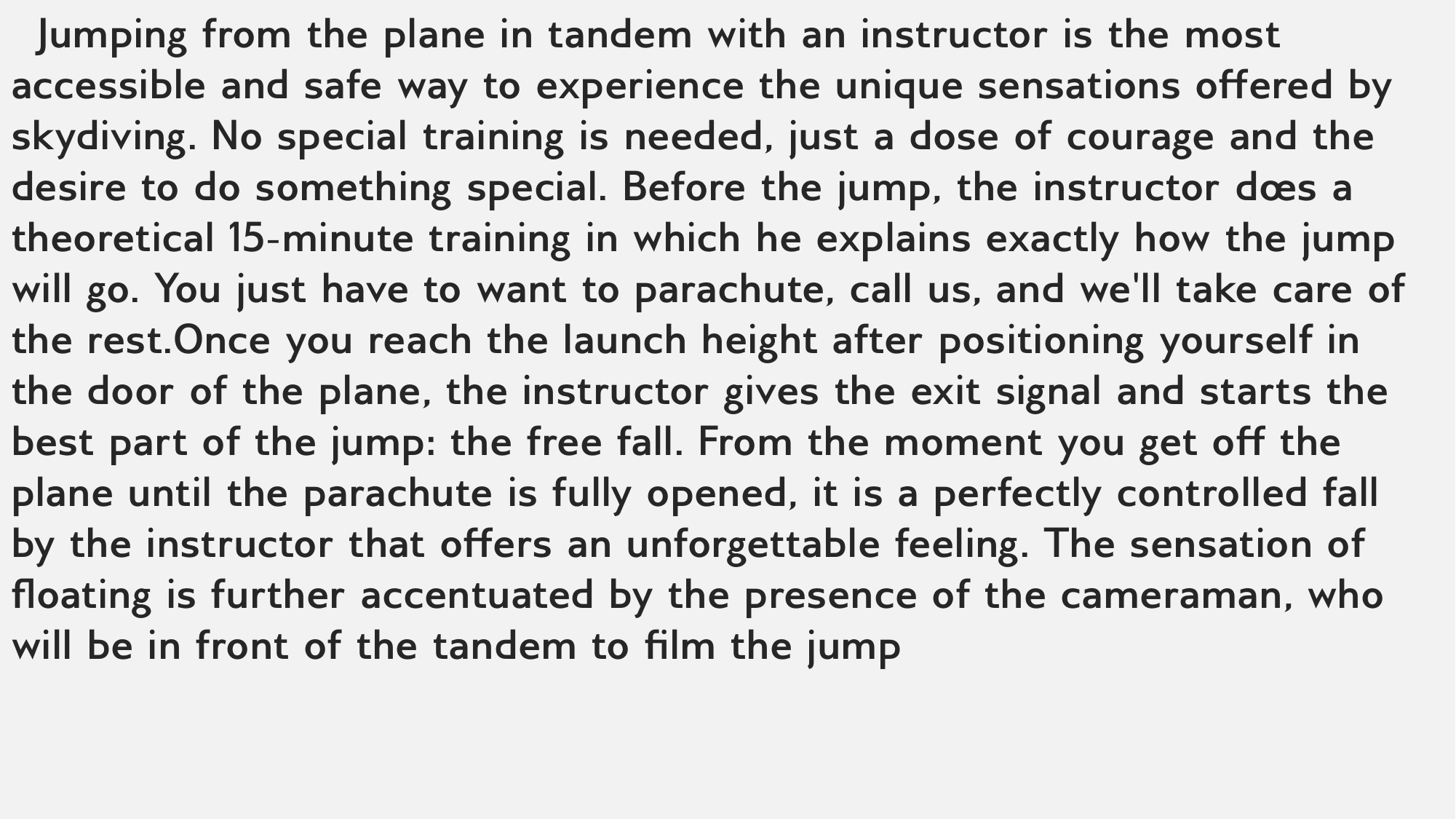

Jumping from the plane in tandem with an instructor is the most      accessible and safe way to experience the unique sensations offered by skydiving. No special training is needed, just a dose of courage and the desire to do something special. Before the jump, the instructor does a theoretical 15-minute training in which he explains exactly how the jump will go. You just have to want to parachute, call us, and we'll take care of the rest.Once you reach the launch height after positioning yourself in the door of the plane, the instructor gives the exit signal and starts the best part of the jump: the free fall. From the moment you get off the plane until the parachute is fully opened, it is a perfectly controlled fall by the instructor that offers an unforgettable feeling. The sensation of floating is further accentuated by the presence of the cameraman, who will be in front of the tandem to film the jump